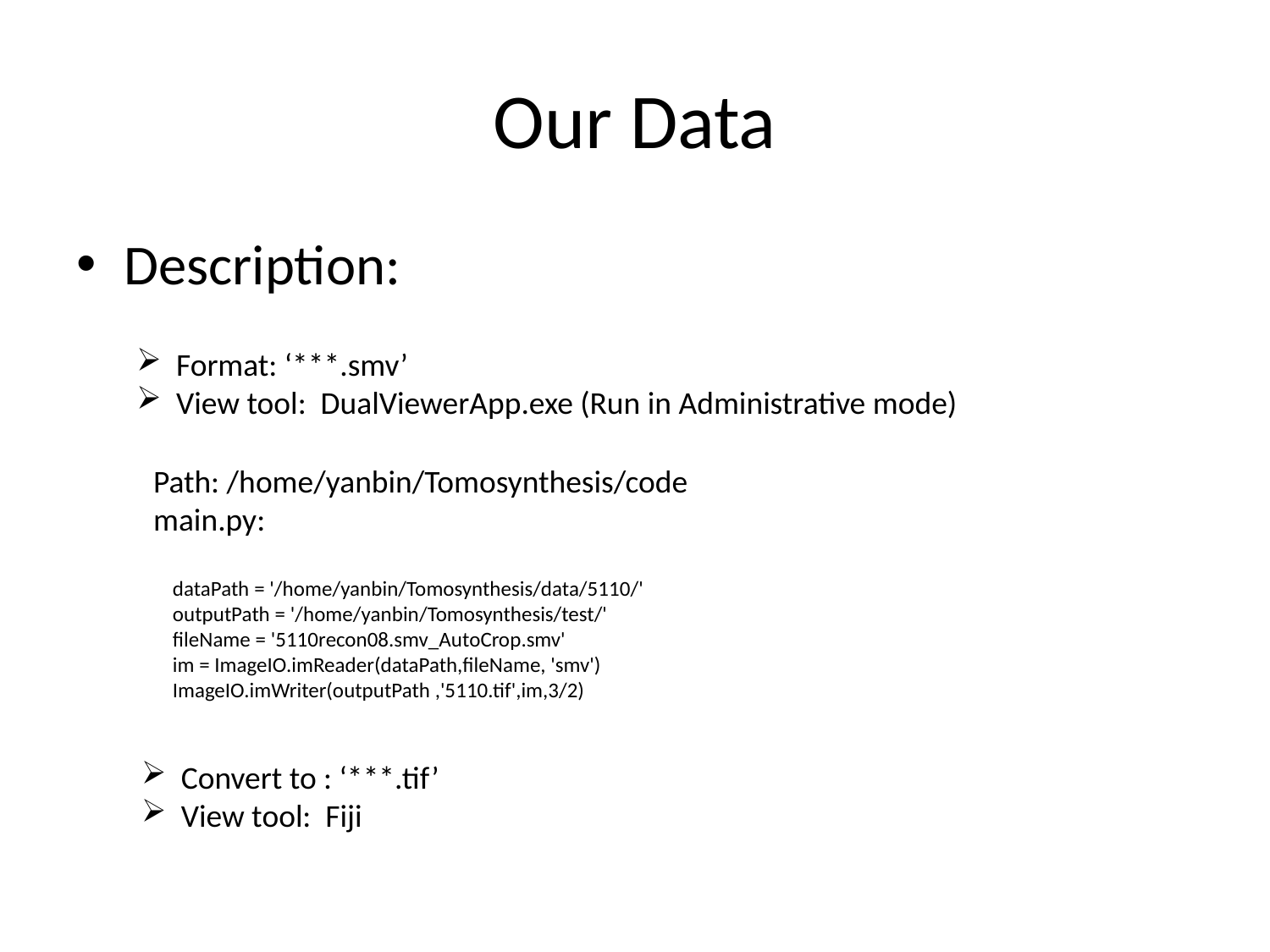

# Our Data
Description:

Format: ‘***.smv’
View tool:  DualViewerApp.exe (Run in Administrative mode)

Path: /home/yanbin/Tomosynthesis/code
main.py:

    dataPath = '/home/yanbin/Tomosynthesis/data/5110/'
    outputPath = '/home/yanbin/Tomosynthesis/test/'
    fileName = '5110recon08.smv_AutoCrop.smv'
    im = ImageIO.imReader(dataPath,fileName, 'smv')
    ImageIO.imWriter(outputPath ,'5110.tif',im,3/2)

Convert to : ‘***.tif’
View tool:  Fiji